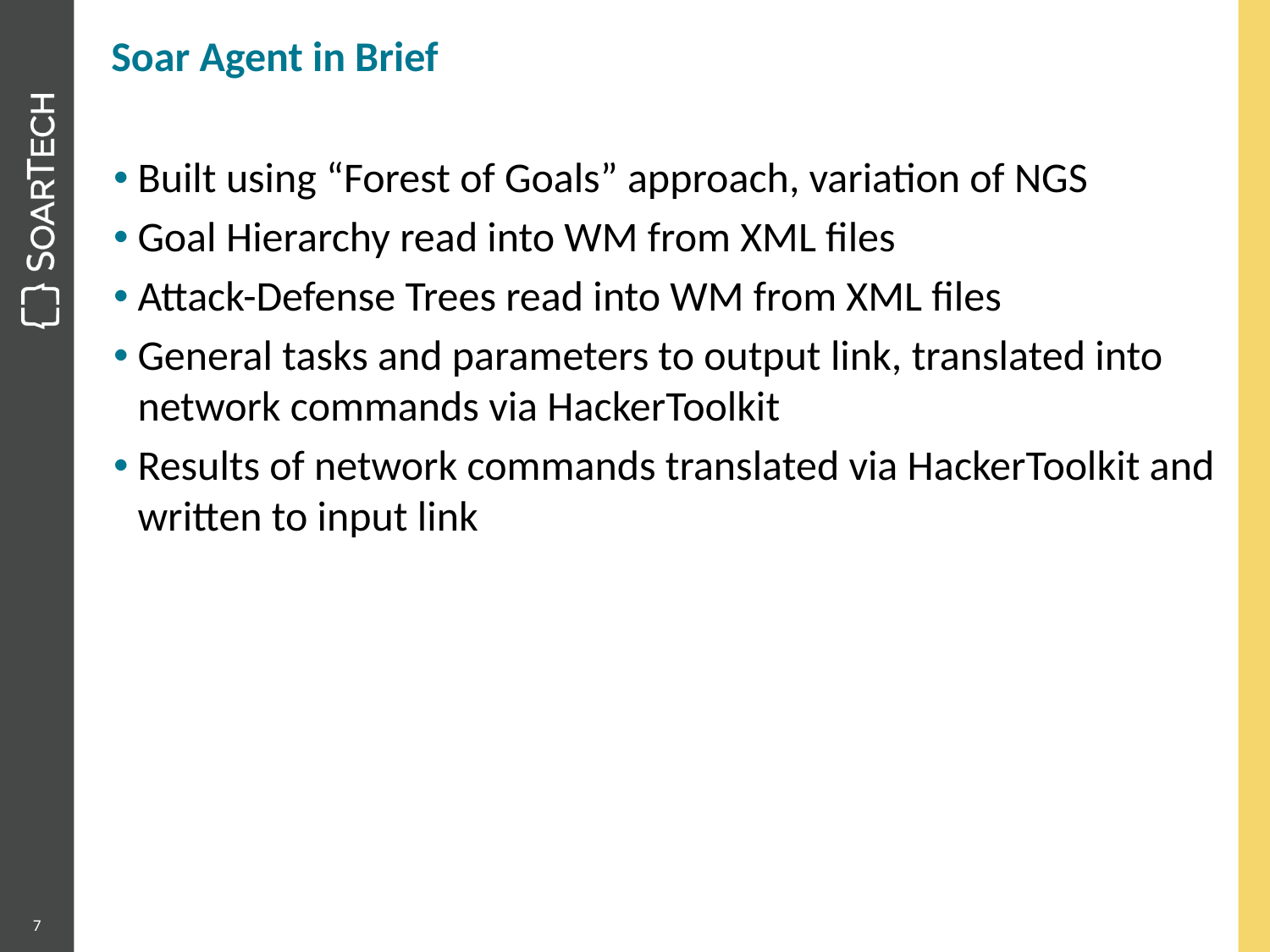

# Soar Agent in Brief
Built using “Forest of Goals” approach, variation of NGS
Goal Hierarchy read into WM from XML files
Attack-Defense Trees read into WM from XML files
General tasks and parameters to output link, translated into network commands via HackerToolkit
Results of network commands translated via HackerToolkit and written to input link

7